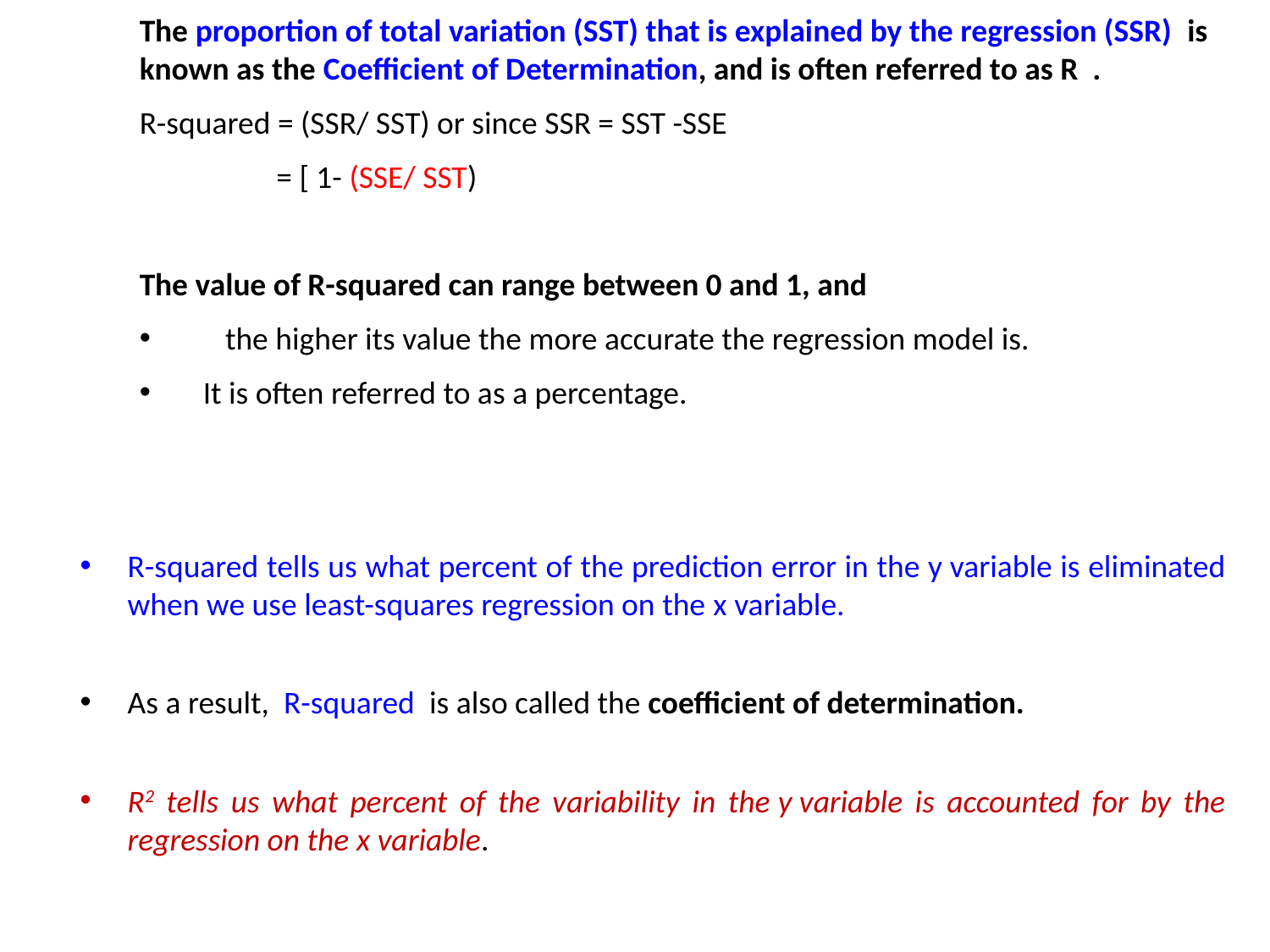

The proportion of total variation (SST) that is explained by the regression (SSR)  is known as the Coefficient of Determination, and is often referred to as R  .
R-squared = (SSR/ SST) or since SSR = SST -SSE
                   = [ 1- (SSE/ SST)

The value of R-squared can range between 0 and 1, and
	the higher its value the more accurate the regression model is.
It is often referred to as a percentage.

The Coefficient of Determination
R-squared tells us what percent of the prediction error in the y variable is eliminated when we use least-squares regression on the x variable.

As a result,  R-squared  is also called the coefficient of determination.

R2 tells us what percent of the variability in the y variable is accounted for by the regression on the x variable.